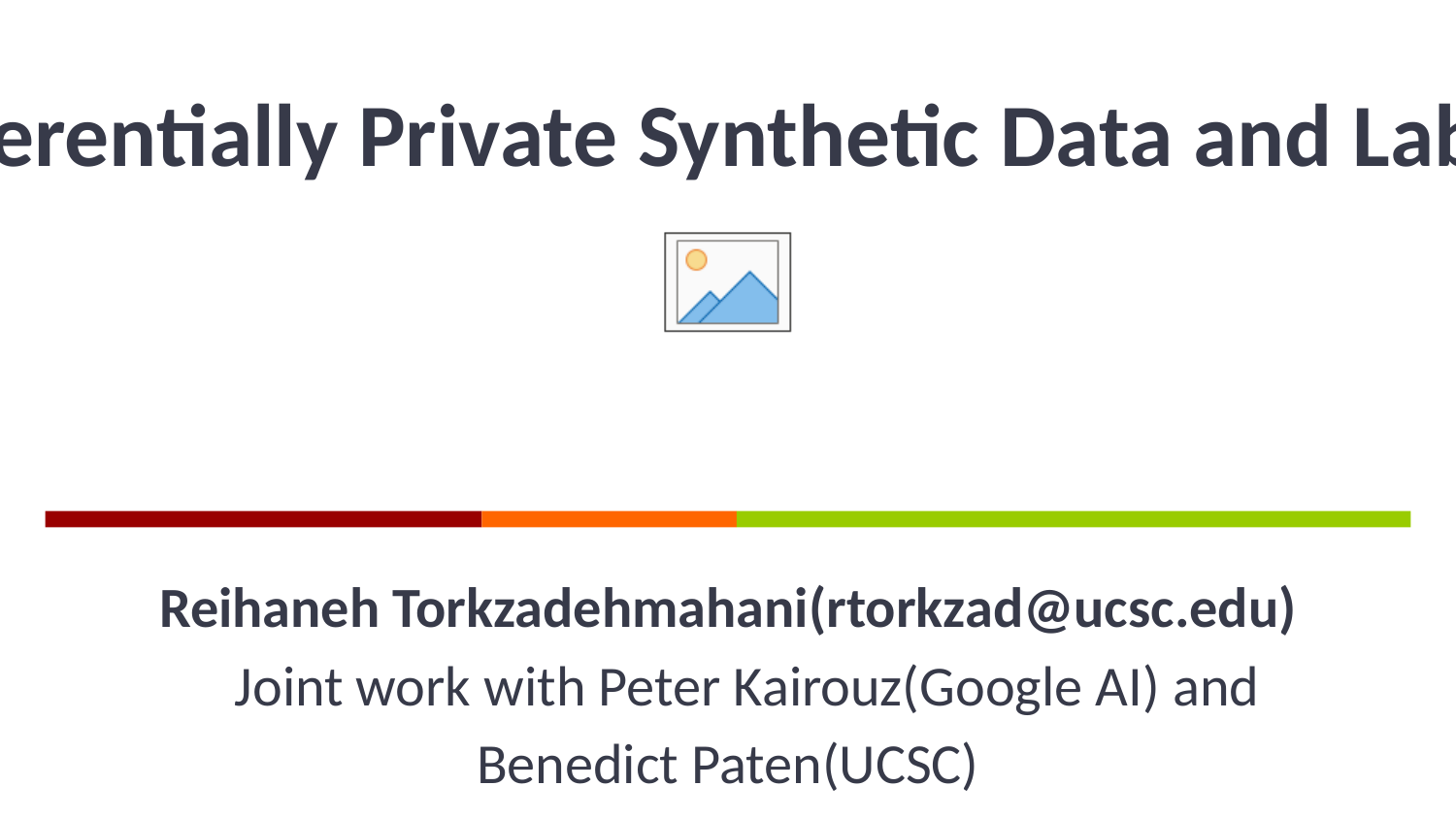

DP-CGAN: Differentially Private Synthetic Data and Label Generation

Reihaneh Torkzadehmahani(rtorkzad@ucsc.edu)
      Joint work with Peter Kairouz(Google AI) and    Benedict Paten(UCSC)